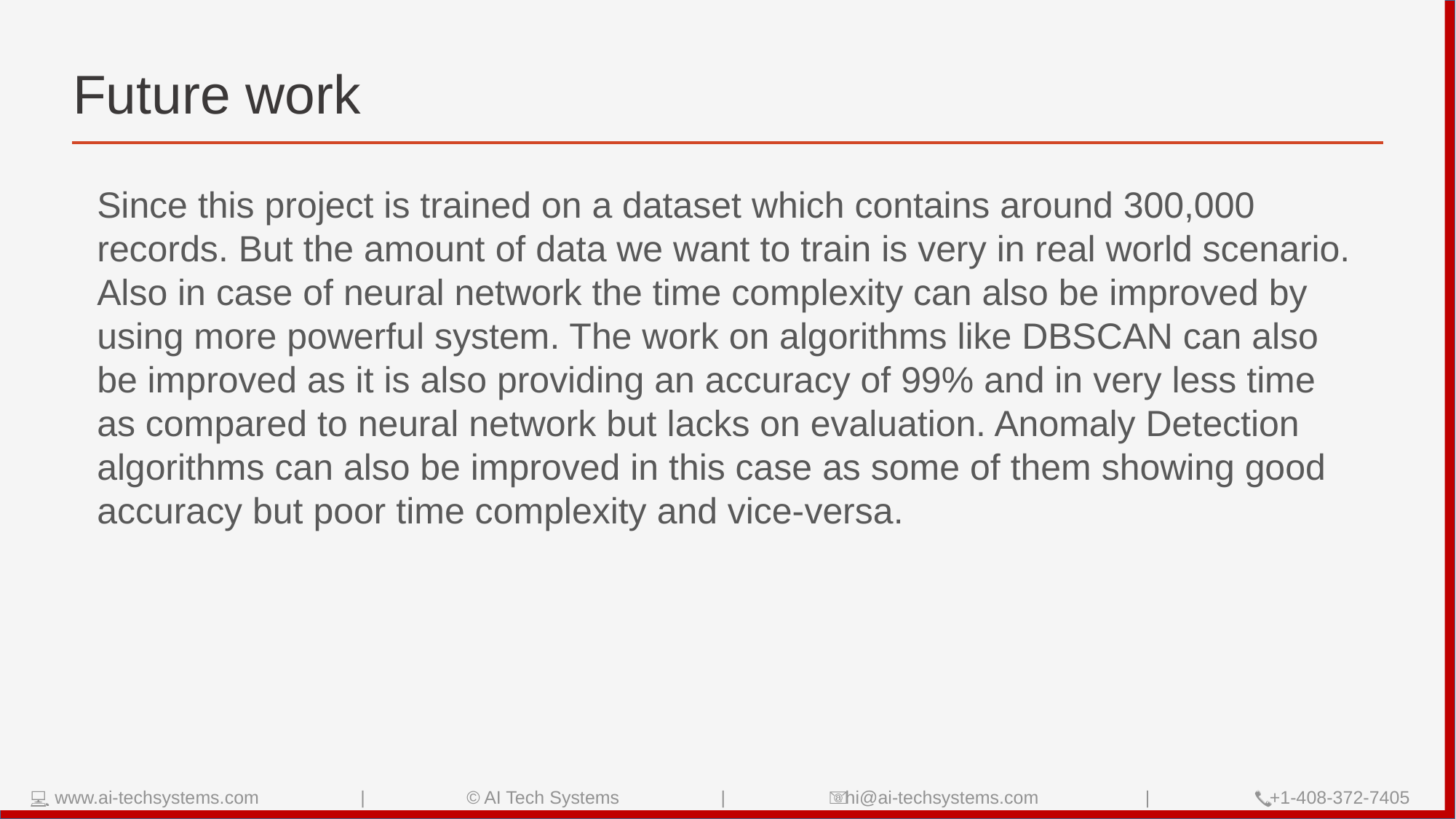

# Future work
Since this project is trained on a dataset which contains around 300,000 records. But the amount of data we want to train is very in real world scenario.
Also in case of neural network the time complexity can also be improved by using more powerful system. The work on algorithms like DBSCAN can also be improved as it is also providing an accuracy of 99% and in very less time as compared to neural network but lacks on evaluation. Anomaly Detection algorithms can also be improved in this case as some of them showing good accuracy but poor time complexity and vice-versa.
💻 www.ai-techsystems.com                    |                    © AI Tech Systems                    |                    📧hi@ai-techsystems.com                     |                    📞+1-408-372-7405